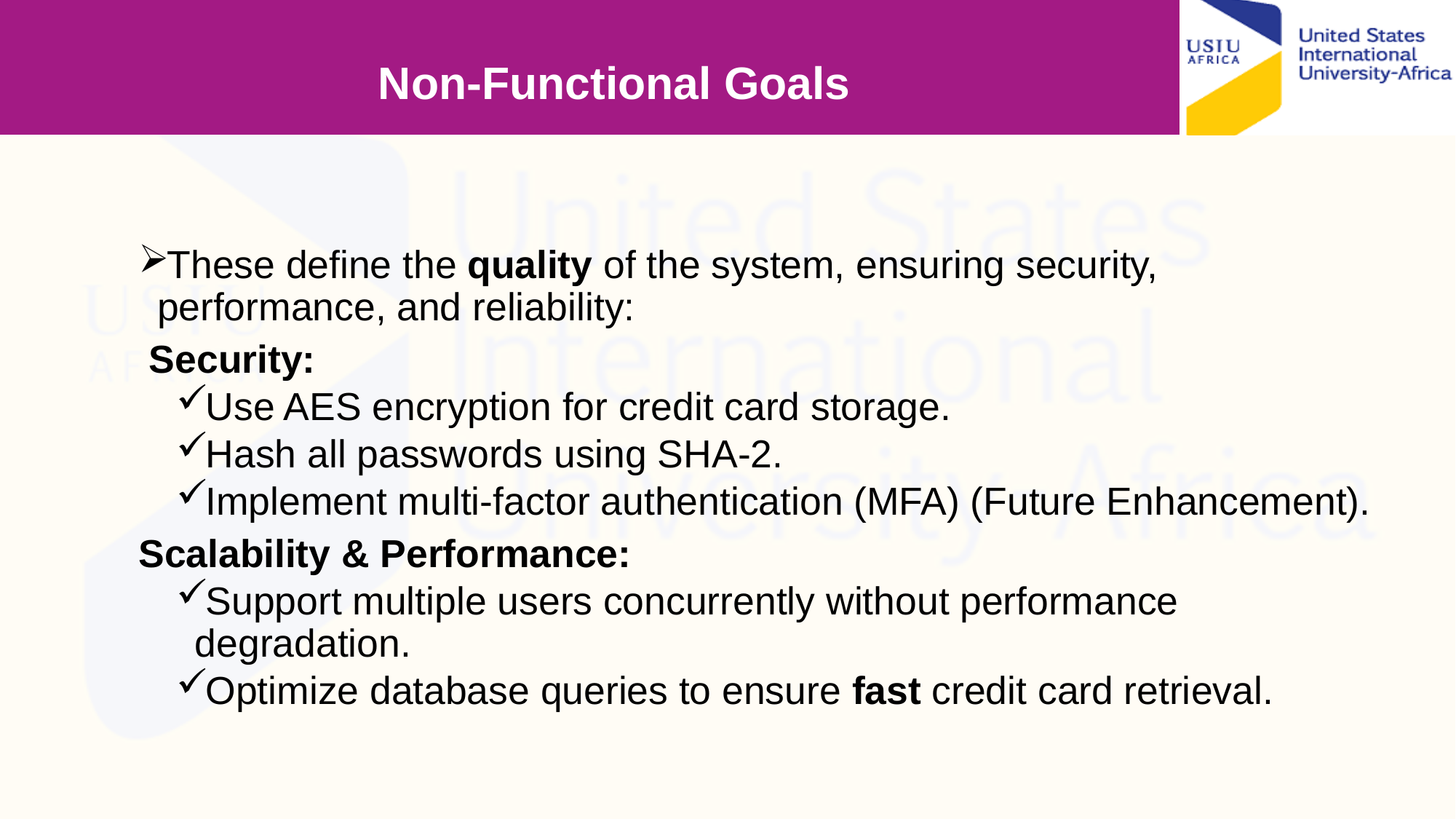

# Non-Functional Goals
These define the quality of the system, ensuring security, performance, and reliability:
 Security:
Use AES encryption for credit card storage.
Hash all passwords using SHA-2.
Implement multi-factor authentication (MFA) (Future Enhancement).
Scalability & Performance:
Support multiple users concurrently without performance degradation.
Optimize database queries to ensure fast credit card retrieval.